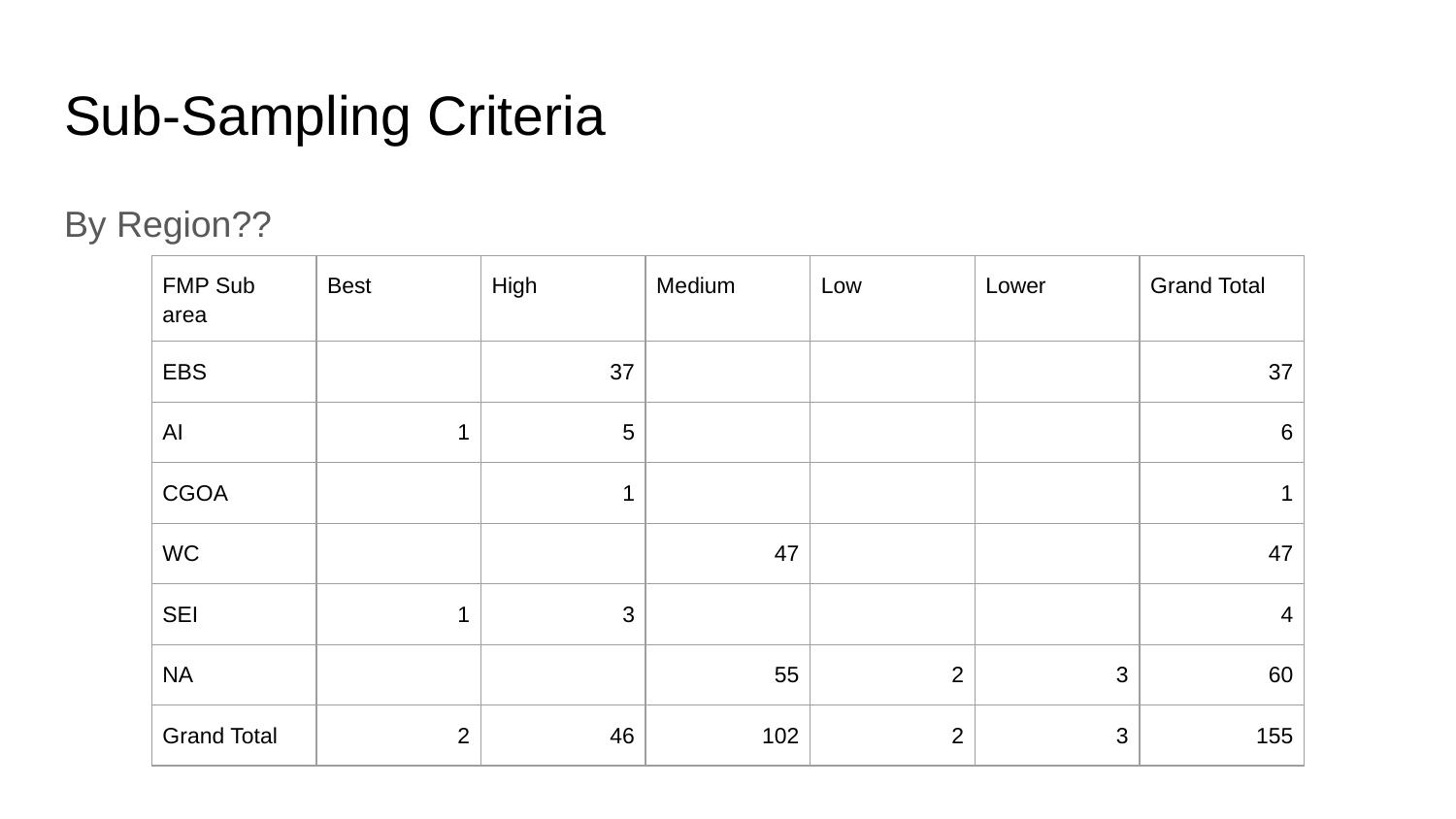

# Sub-Sampling Criteria
By Region??

| FMP Sub area | Best | High | Medium | Low | Lower | Grand Total |
| --- | --- | --- | --- | --- | --- | --- |
| EBS |  | 37 |  |  |  | 37 |
| AI | 1 | 5 |  |  |  | 6 |
| CGOA |  | 1 |  |  |  | 1 |
| WC |  |  | 47 |  |  | 47 |
| SEI | 1 | 3 |  |  |  | 4 |
| NA |  |  | 55 | 2 | 3 | 60 |
| Grand Total | 2 | 46 | 102 | 2 | 3 | 155 |